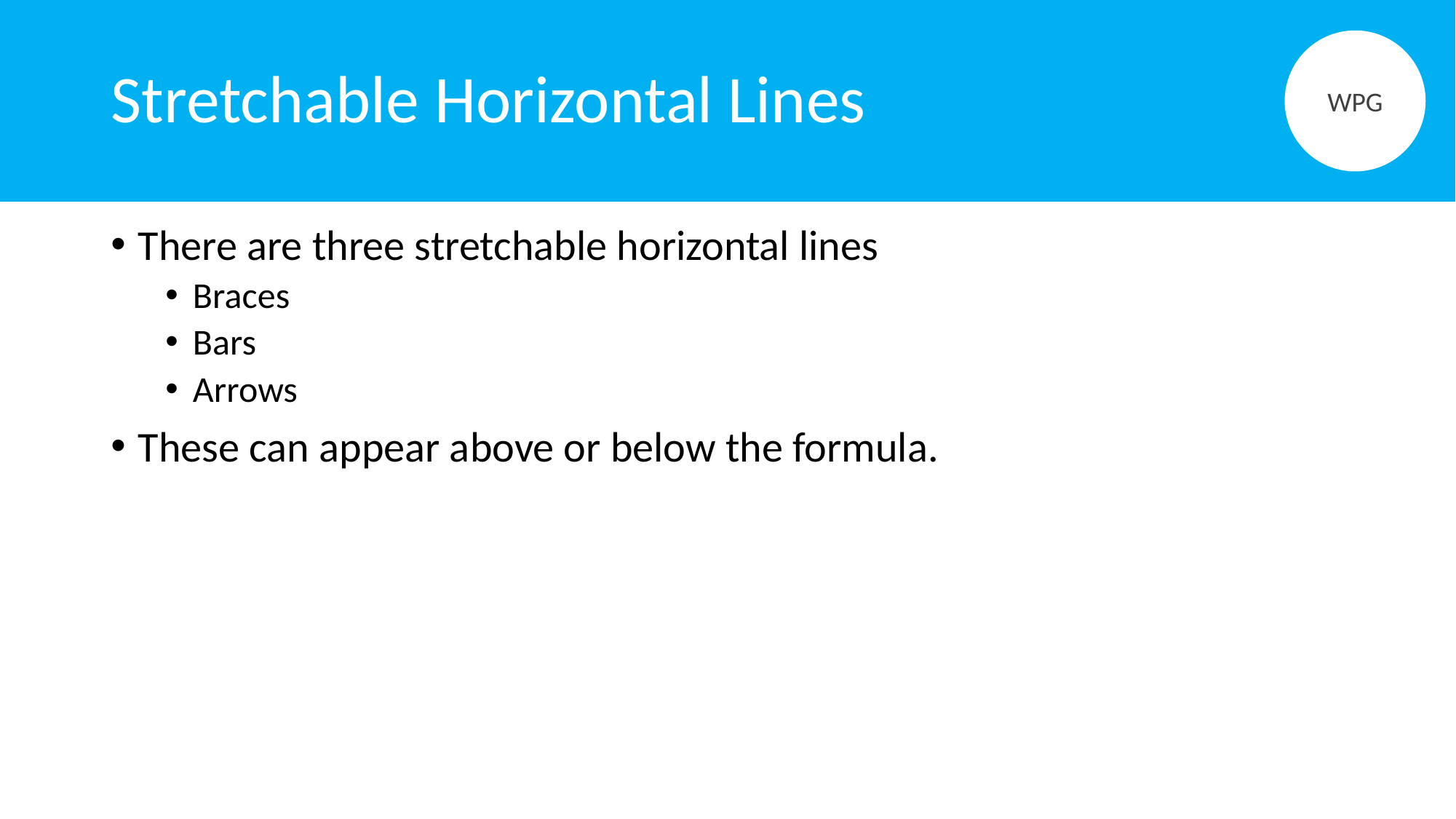

# Stretchable Horizontal Lines
WPG

There are three stretchable horizontal lines
Braces
Bars
Arrows
These can appear above or below the formula.